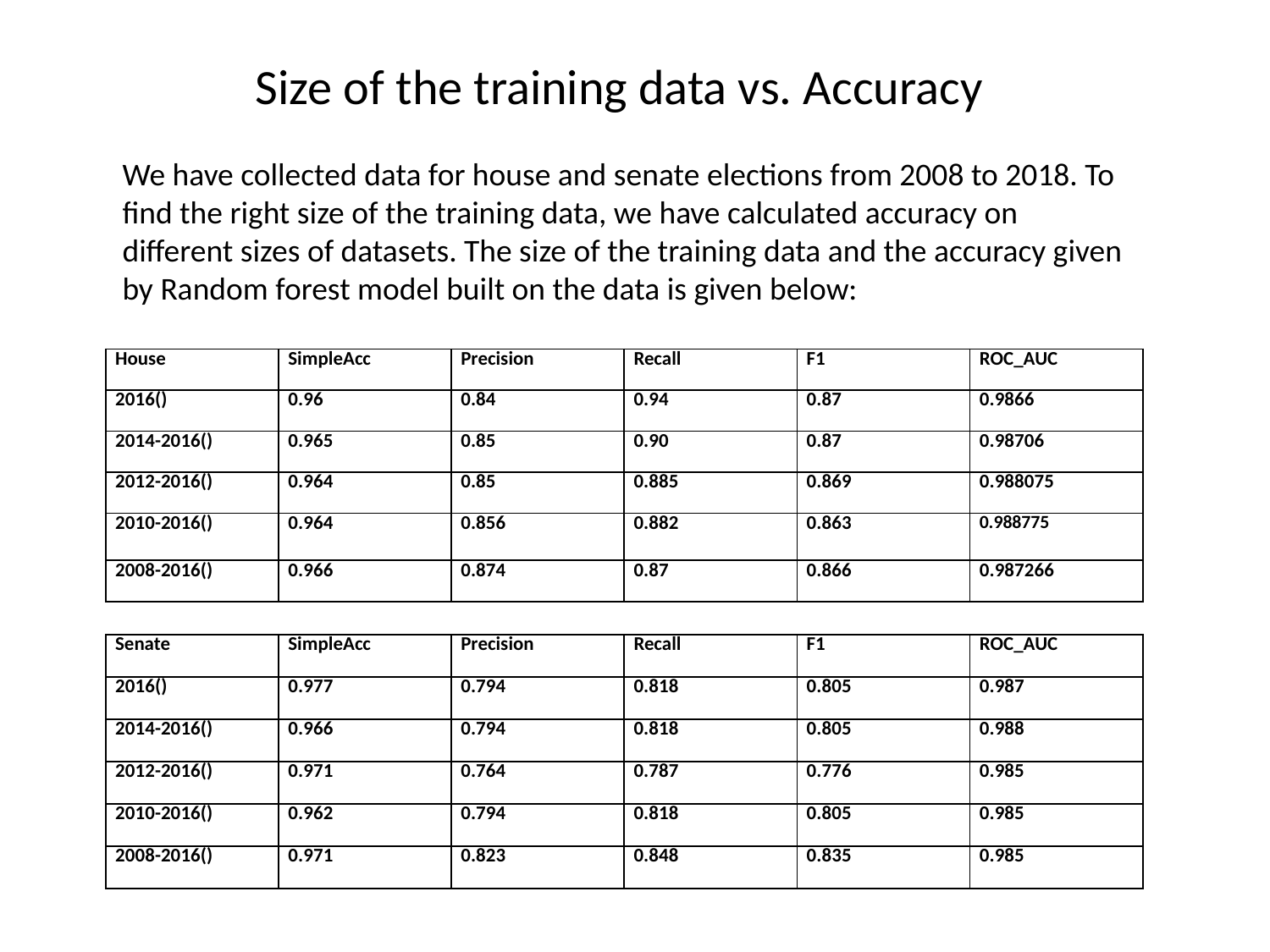

Size of the training data vs. Accuracy
We have collected data for house and senate elections from 2008 to 2018. To find the right size of the training data, we have calculated accuracy on different sizes of datasets. The size of the training data and the accuracy given by Random forest model built on the data is given below:
| House | SimpleAcc | Precision | Recall | F1 | ROC\_AUC |
| --- | --- | --- | --- | --- | --- |
| 2016() | 0.96 | 0.84 | 0.94 | 0.87 | 0.9866 |
| 2014-2016() | 0.965 | 0.85 | 0.90 | 0.87 | 0.98706 |
| 2012-2016() | 0.964 | 0.85 | 0.885 | 0.869 | 0.988075 |
| 2010-2016() | 0.964 | 0.856 | 0.882 | 0.863 | 0.988775 |
| 2008-2016() | 0.966 | 0.874 | 0.87 | 0.866 | 0.987266 |
| Senate | SimpleAcc | Precision | Recall | F1 | ROC\_AUC |
| --- | --- | --- | --- | --- | --- |
| 2016() | 0.977 | 0.794 | 0.818 | 0.805 | 0.987 |
| 2014-2016() | 0.966 | 0.794 | 0.818 | 0.805 | 0.988 |
| 2012-2016() | 0.971 | 0.764 | 0.787 | 0.776 | 0.985 |
| 2010-2016() | 0.962 | 0.794 | 0.818 | 0.805 | 0.985 |
| 2008-2016() | 0.971 | 0.823 | 0.848 | 0.835 | 0.985 |